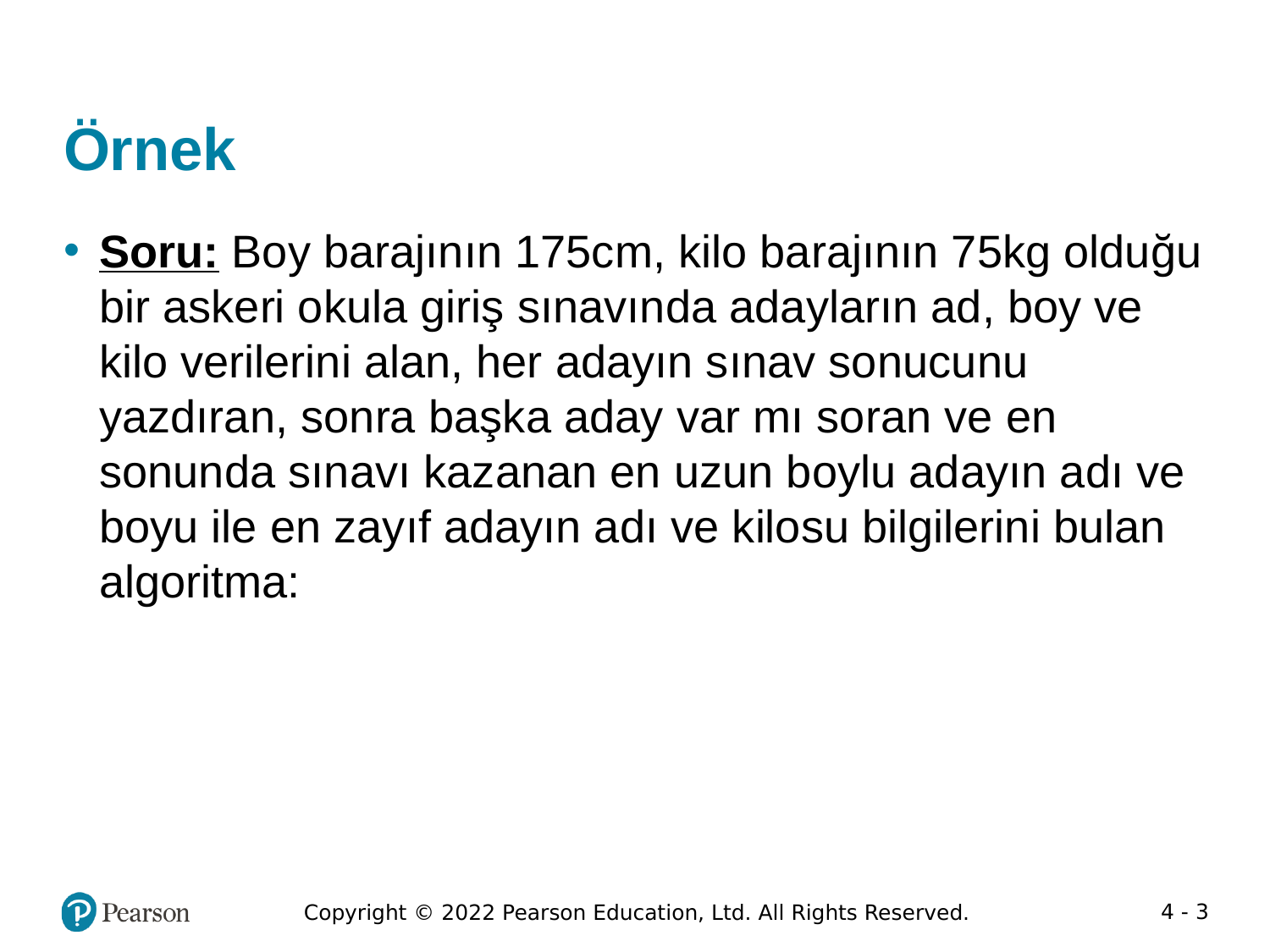

# Örnek
Soru: Boy barajının 175cm, kilo barajının 75kg olduğu bir askeri okula giriş sınavında adayların ad, boy ve kilo verilerini alan, her adayın sınav sonucunu yazdıran, sonra başka aday var mı soran ve en sonunda sınavı kazanan en uzun boylu adayın adı ve boyu ile en zayıf adayın adı ve kilosu bilgilerini bulan algoritma: